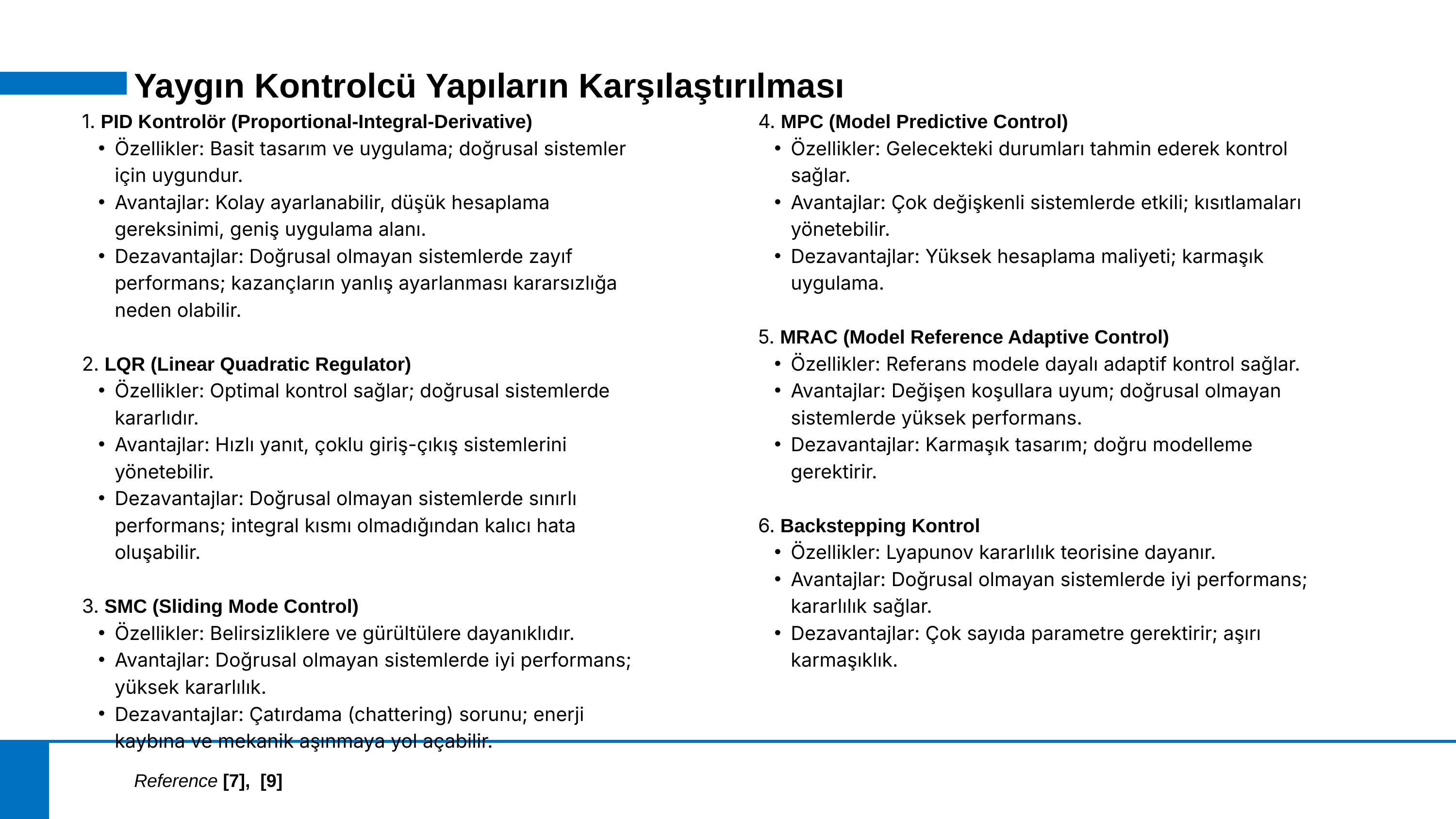

Yaygın Kontrolcü Yapıların Karşılaştırılması

1. PID Kontrolör (Proportional-Integral-Derivative)
Özellikler: Basit tasarım ve uygulama; doğrusal sistemler için uygundur.
Avantajlar: Kolay ayarlanabilir, düşük hesaplama gereksinimi, geniş uygulama alanı.
Dezavantajlar: Doğrusal olmayan sistemlerde zayıf performans; kazançların yanlış ayarlanması kararsızlığa neden olabilir.

2. LQR (Linear Quadratic Regulator)
Özellikler: Optimal kontrol sağlar; doğrusal sistemlerde kararlıdır.
Avantajlar: Hızlı yanıt, çoklu giriş-çıkış sistemlerini yönetebilir.
Dezavantajlar: Doğrusal olmayan sistemlerde sınırlı performans; integral kısmı olmadığından kalıcı hata oluşabilir.

3. SMC (Sliding Mode Control)
Özellikler: Belirsizliklere ve gürültülere dayanıklıdır.
Avantajlar: Doğrusal olmayan sistemlerde iyi performans; yüksek kararlılık.
Dezavantajlar: Çatırdama (chattering) sorunu; enerji kaybına ve mekanik aşınmaya yol açabilir.
4. MPC (Model Predictive Control)
Özellikler: Gelecekteki durumları tahmin ederek kontrol sağlar.
Avantajlar: Çok değişkenli sistemlerde etkili; kısıtlamaları yönetebilir.
Dezavantajlar: Yüksek hesaplama maliyeti; karmaşık uygulama.

5. MRAC (Model Reference Adaptive Control)
Özellikler: Referans modele dayalı adaptif kontrol sağlar.
Avantajlar: Değişen koşullara uyum; doğrusal olmayan sistemlerde yüksek performans.
Dezavantajlar: Karmaşık tasarım; doğru modelleme gerektirir.

6. Backstepping Kontrol
Özellikler: Lyapunov kararlılık teorisine dayanır.
Avantajlar: Doğrusal olmayan sistemlerde iyi performans; kararlılık sağlar.
Dezavantajlar: Çok sayıda parametre gerektirir; aşırı karmaşıklık.

Reference [7],  [9]